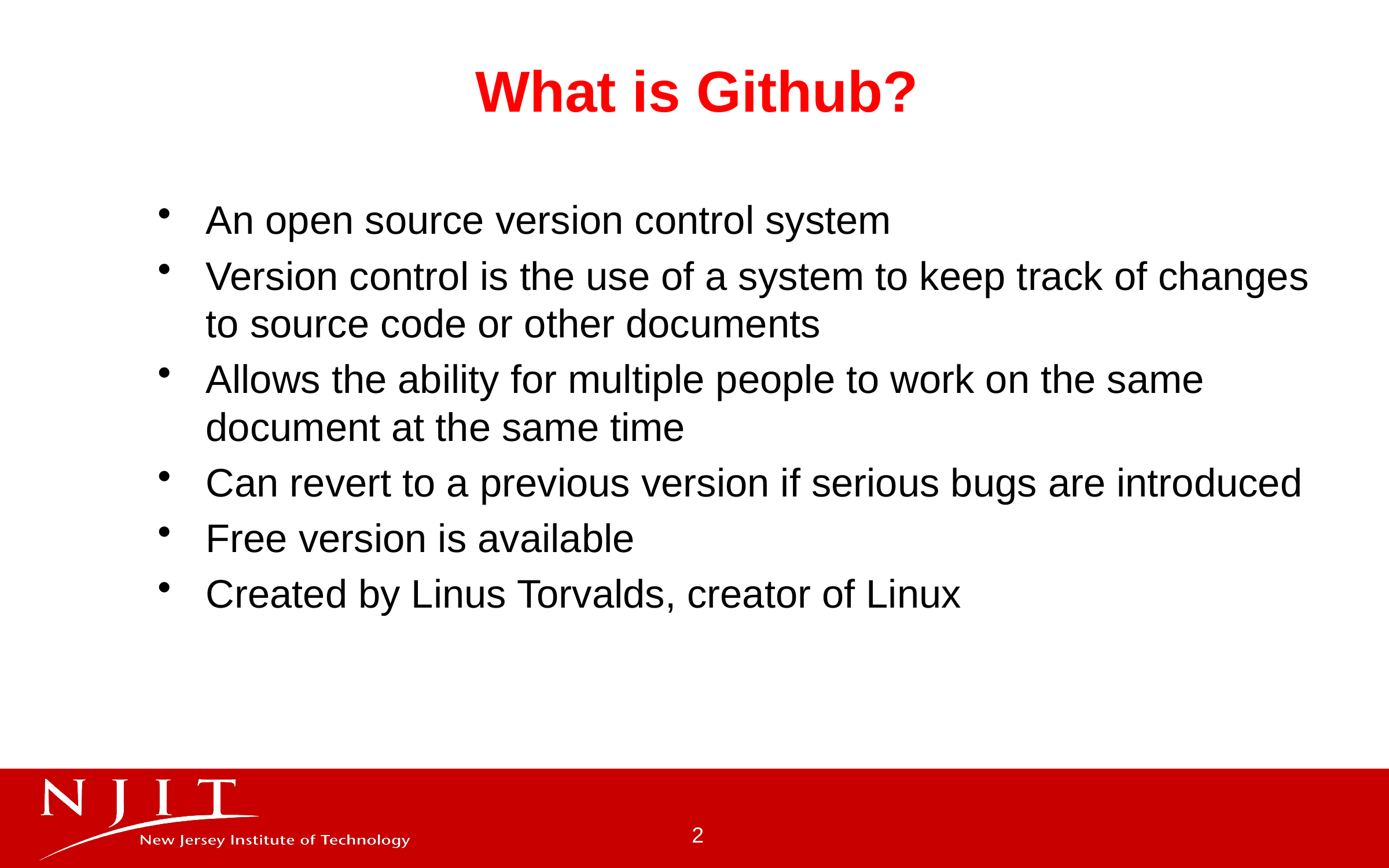

# What is Github?
An open source version control system
Version control is the use of a system to keep track of changes to source code or other documents
Allows the ability for multiple people to work on the same document at the same time
Can revert to a previous version if serious bugs are introduced
Free version is available
Created by Linus Torvalds, creator of Linux

2